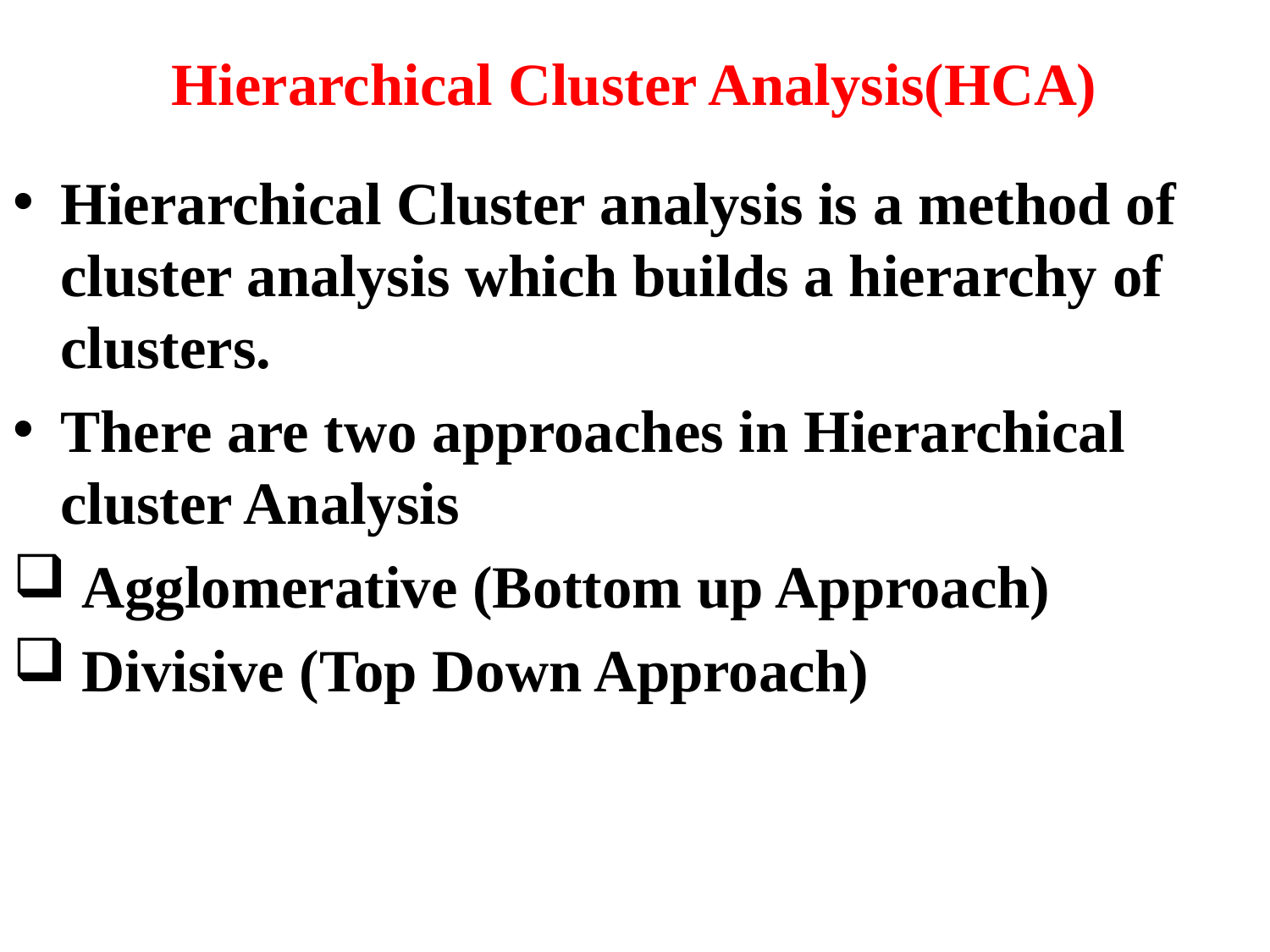

# Hierarchical Cluster Analysis(HCA)
Hierarchical Cluster analysis is a method of cluster analysis which builds a hierarchy of clusters.
There are two approaches in Hierarchical cluster Analysis
 Agglomerative (Bottom up Approach)
 Divisive (Top Down Approach)